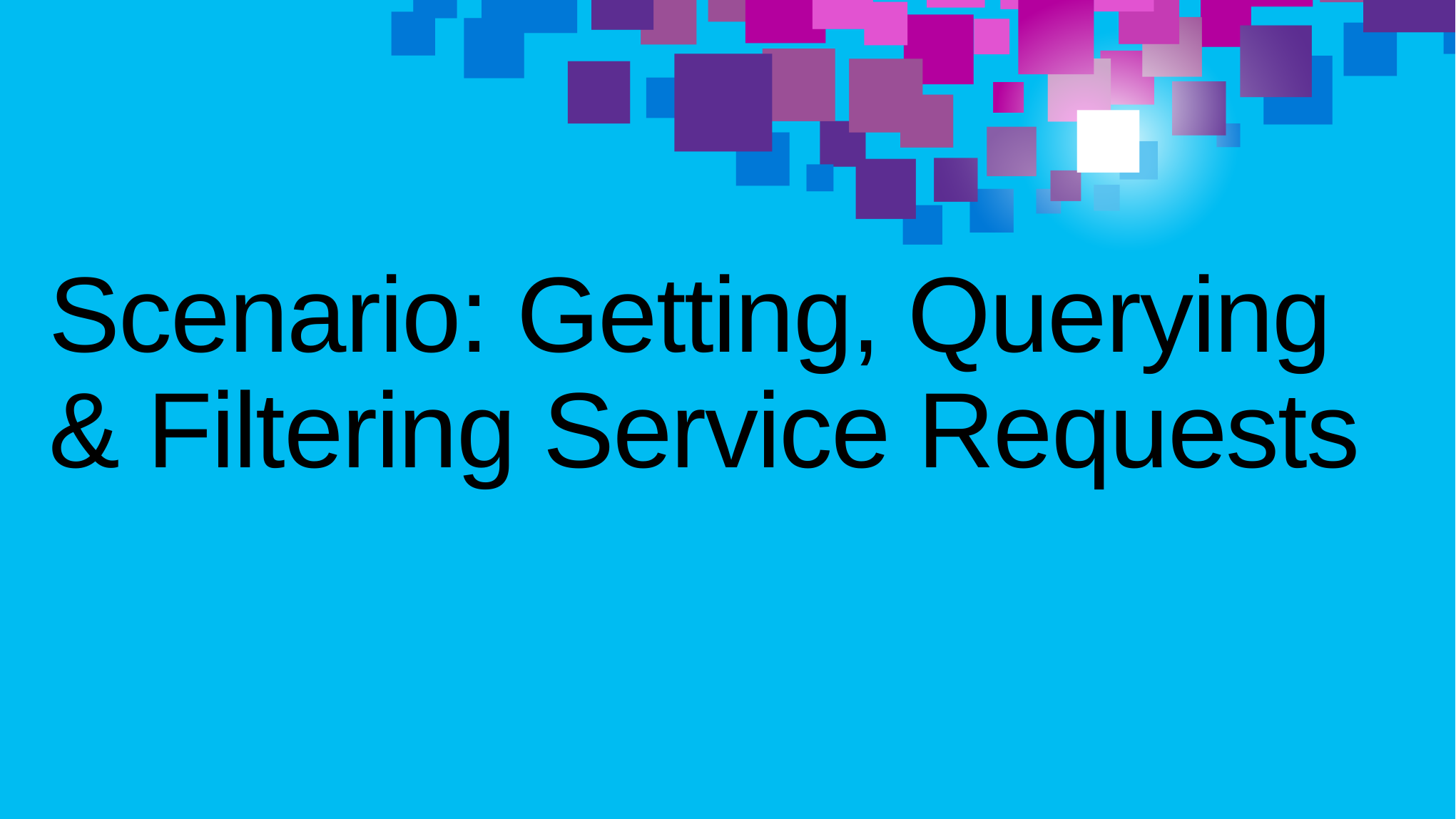

# Scenario: Getting, Querying & Filtering Service Requests